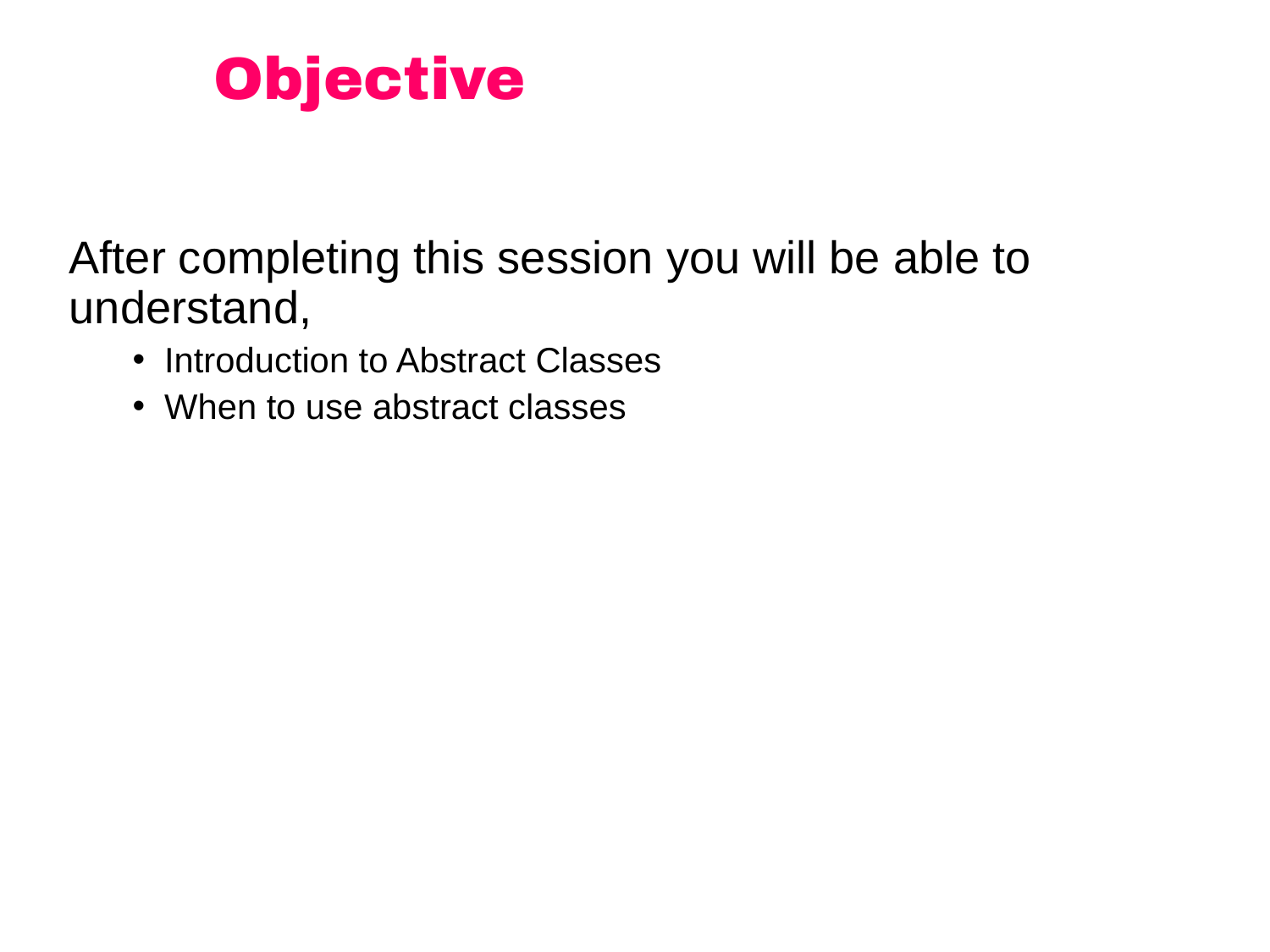

# Objective
After completing this session you will be able to understand,
Introduction to Abstract Classes
When to use abstract classes